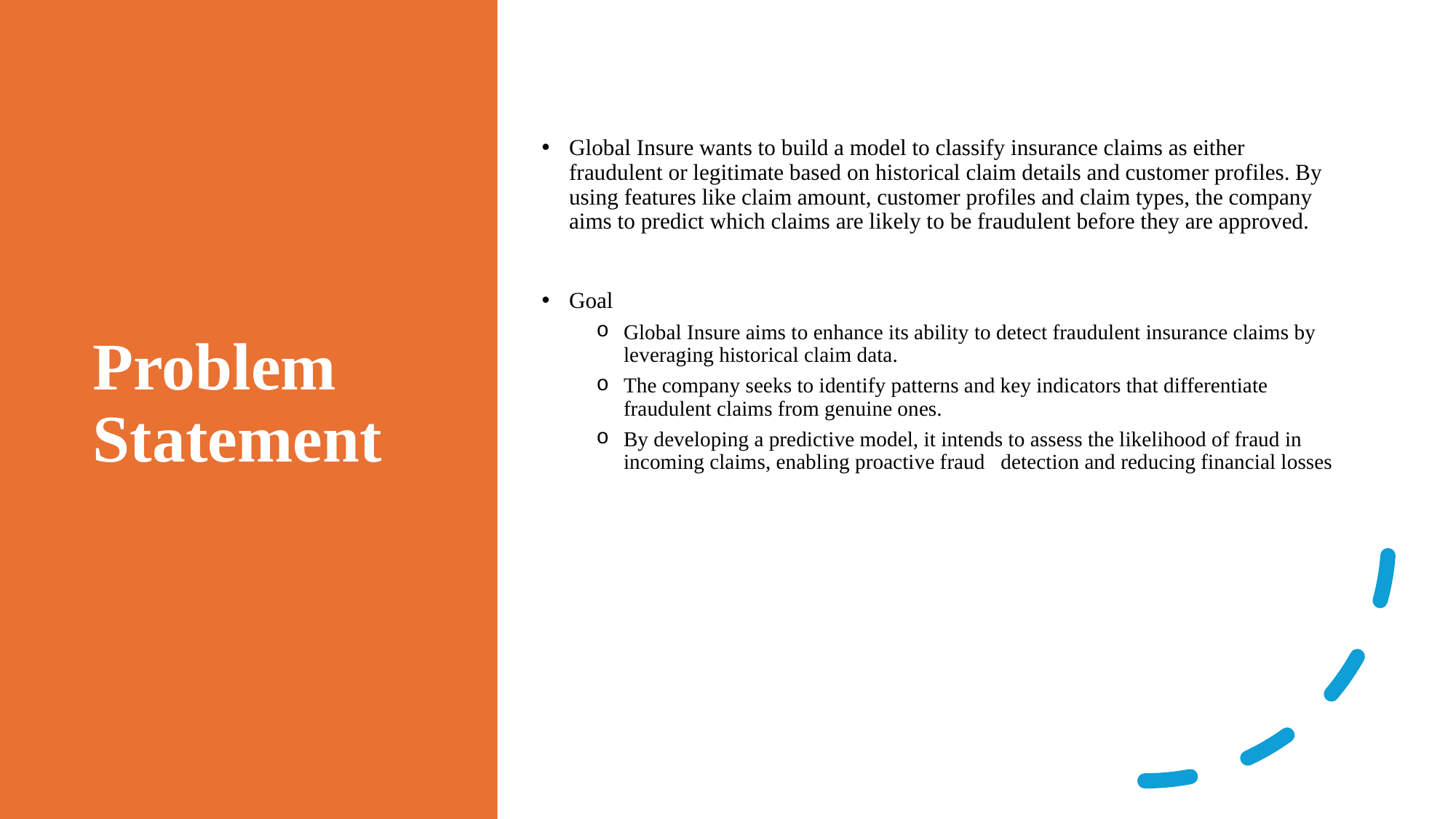

# Problem Statement
Global Insure wants to build a model to classify insurance claims as either fraudulent or legitimate based on historical claim details and customer profiles. By using features like claim amount, customer profiles and claim types, the company aims to predict which claims are likely to be fraudulent before they are approved.

Goal
Global Insure aims to enhance its ability to detect fraudulent insurance claims by leveraging historical claim data.
The company seeks to identify patterns and key indicators that differentiate fraudulent claims from genuine ones.
By developing a predictive model, it intends to assess the likelihood of fraud in incoming claims, enabling proactive fraud   detection and reducing financial losses